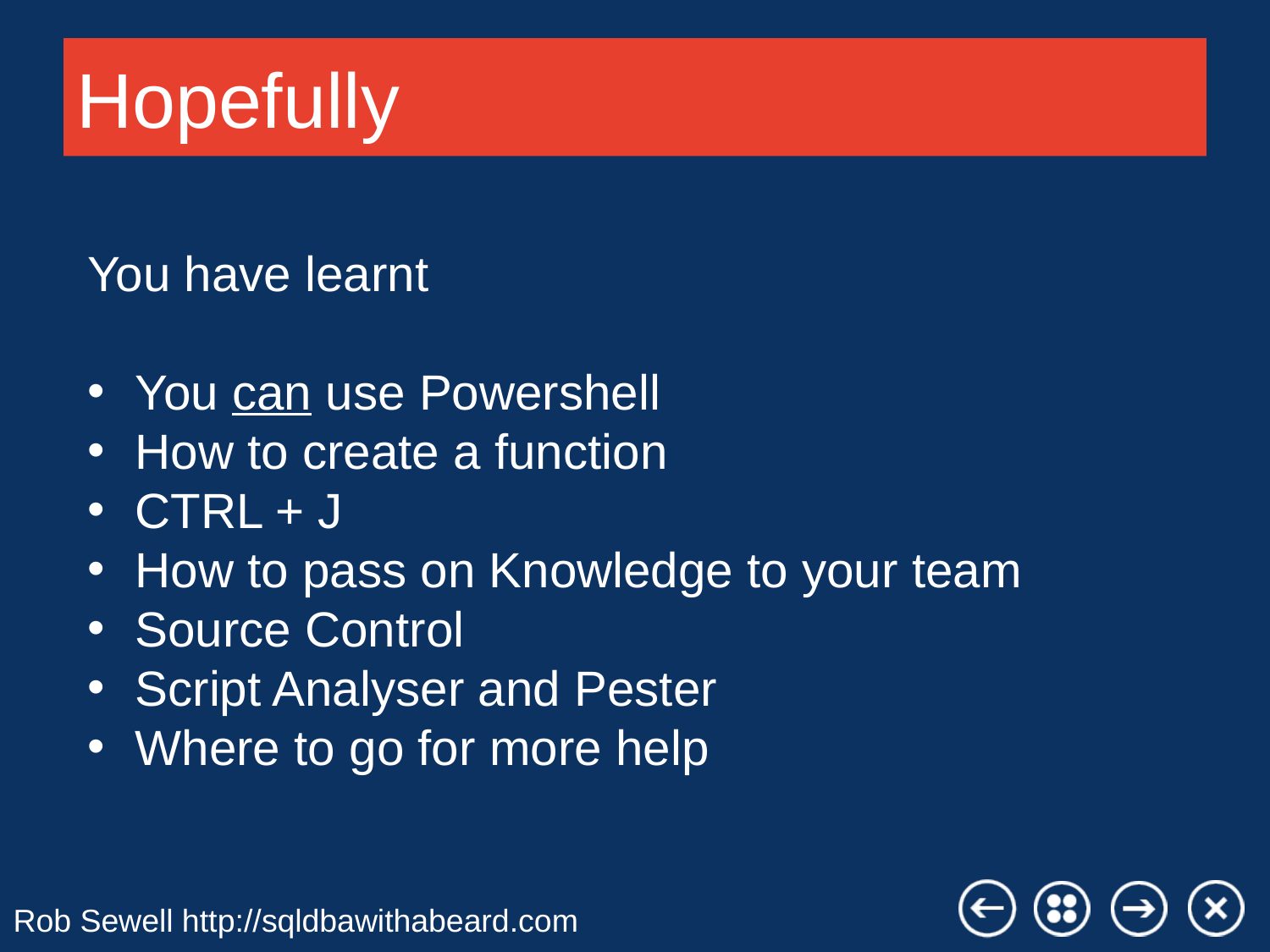

# Hopefully
You have learnt

You can use Powershell
How to create a function
CTRL + J
How to pass on Knowledge to your team
Source Control
Script Analyser and Pester
Where to go for more help